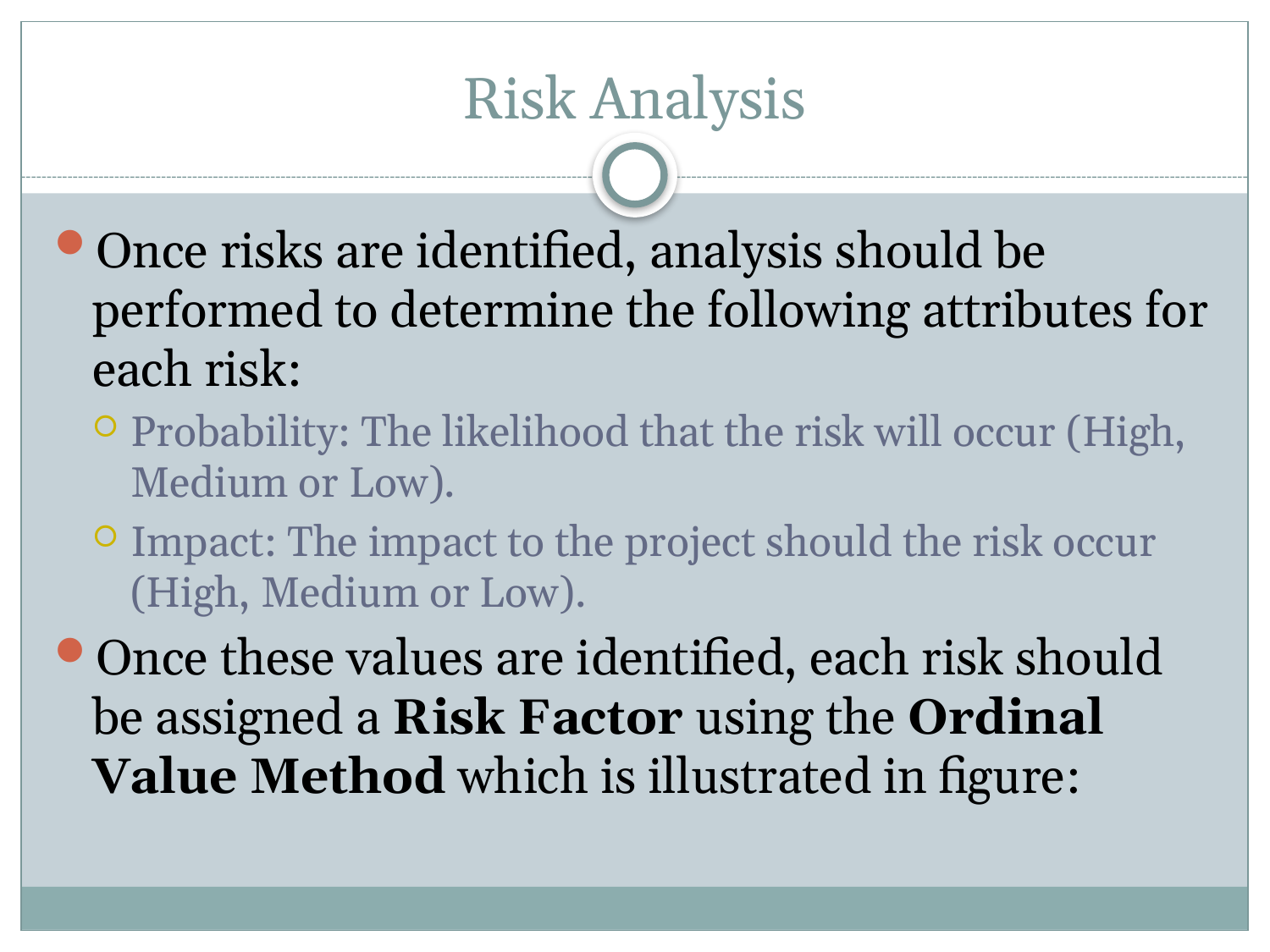

# Risk Analysis
Once risks are identified, analysis should be performed to determine the following attributes for each risk:
Probability: The likelihood that the risk will occur (High, Medium or Low).
Impact: The impact to the project should the risk occur (High, Medium or Low).
Once these values are identified, each risk should be assigned a Risk Factor using the Ordinal Value Method which is illustrated in figure: